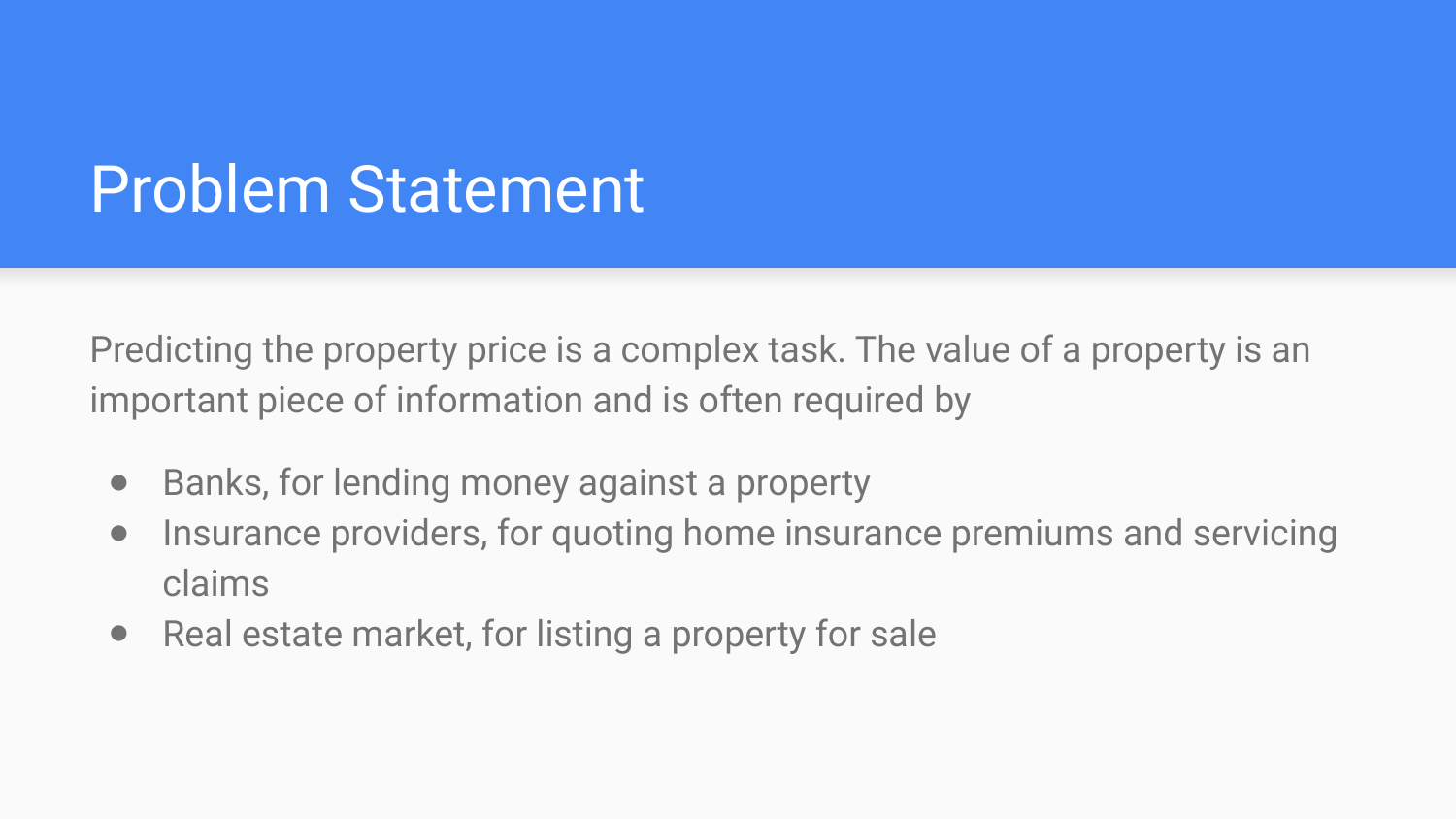

# Problem Statement
Predicting the property price is a complex task. The value of a property is an important piece of information and is often required by
Banks, for lending money against a property
Insurance providers, for quoting home insurance premiums and servicing claims
Real estate market, for listing a property for sale